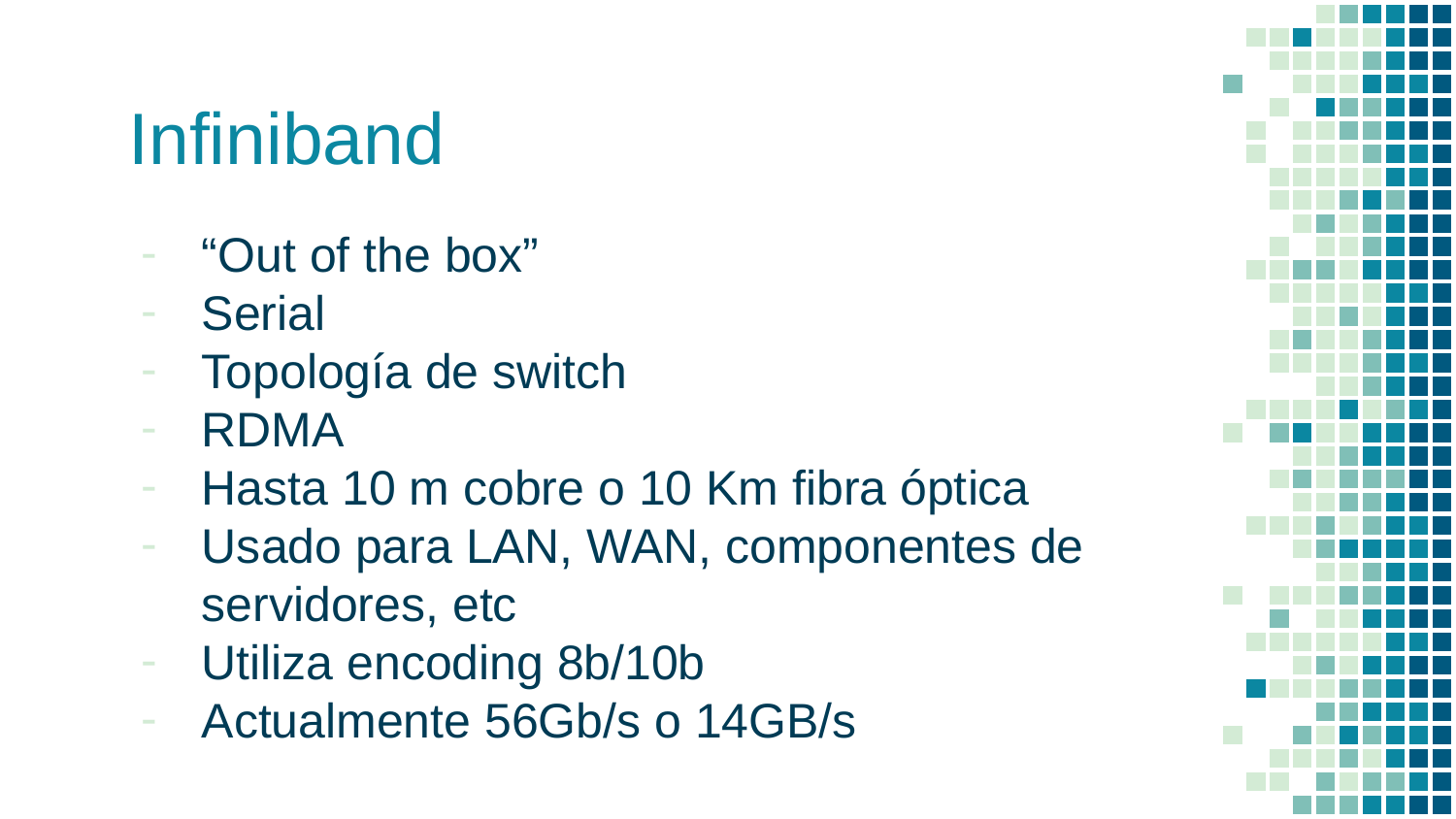

# Infiniband
“Out of the box”
Serial
Topología de switch
RDMA
Hasta 10 m cobre o 10 Km fibra óptica
Usado para LAN, WAN, componentes de servidores, etc
Utiliza encoding 8b/10b
Actualmente 56Gb/s o 14GB/s